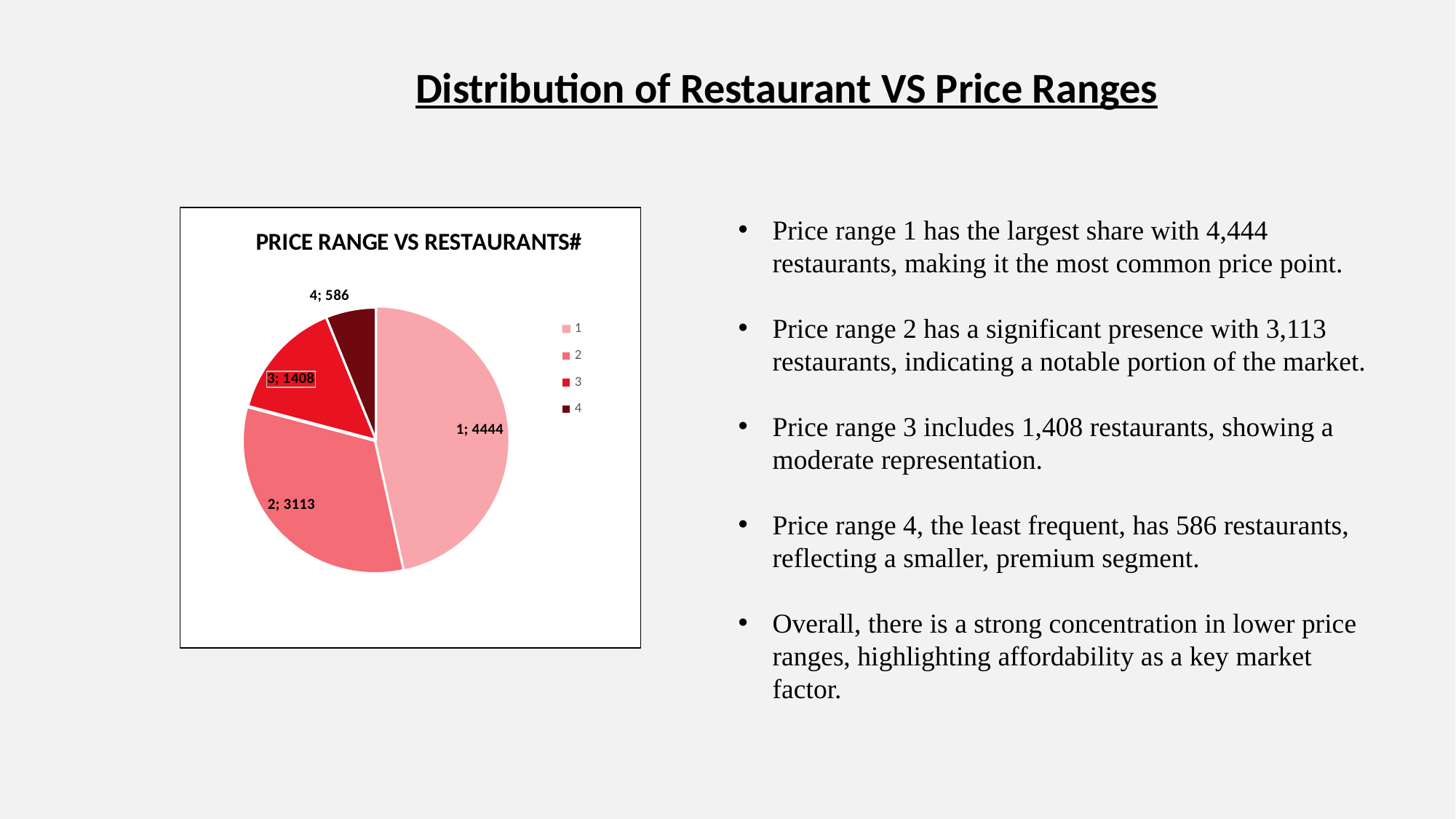

Distribution of Restaurant VS Price Ranges

### Chart: PRICE RANGE VS RESTAURANTS#

| Category | Total |
|---|---|
| 1 | 4444.0 |
| 2 | 3113.0 |
| 3 | 1408.0 |
| 4 | 586.0 |
Price range 1 has the largest share with 4,444 restaurants, making it the most common price point.

Price range 2 has a significant presence with 3,113 restaurants, indicating a notable portion of the market.

Price range 3 includes 1,408 restaurants, showing a moderate representation.

Price range 4, the least frequent, has 586 restaurants, reflecting a smaller, premium segment.

Overall, there is a strong concentration in lower price ranges, highlighting affordability as a key market factor.